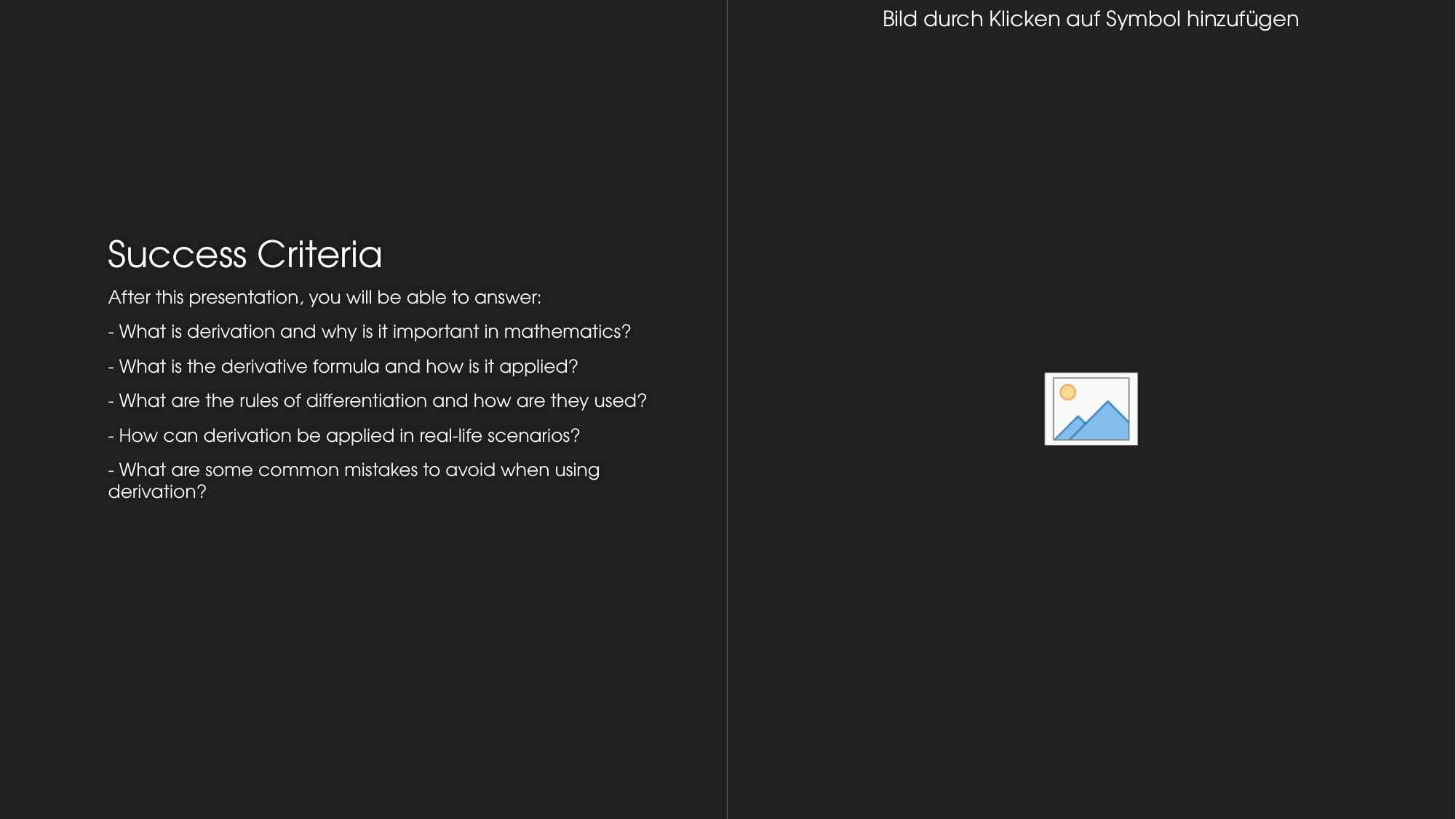

# Success Criteria
After this presentation, you will be able to answer:
- What is derivation and why is it important in mathematics?
- What is the derivative formula and how is it applied?
- What are the rules of differentiation and how are they used?
- How can derivation be applied in real-life scenarios?
- What are some common mistakes to avoid when using derivation?